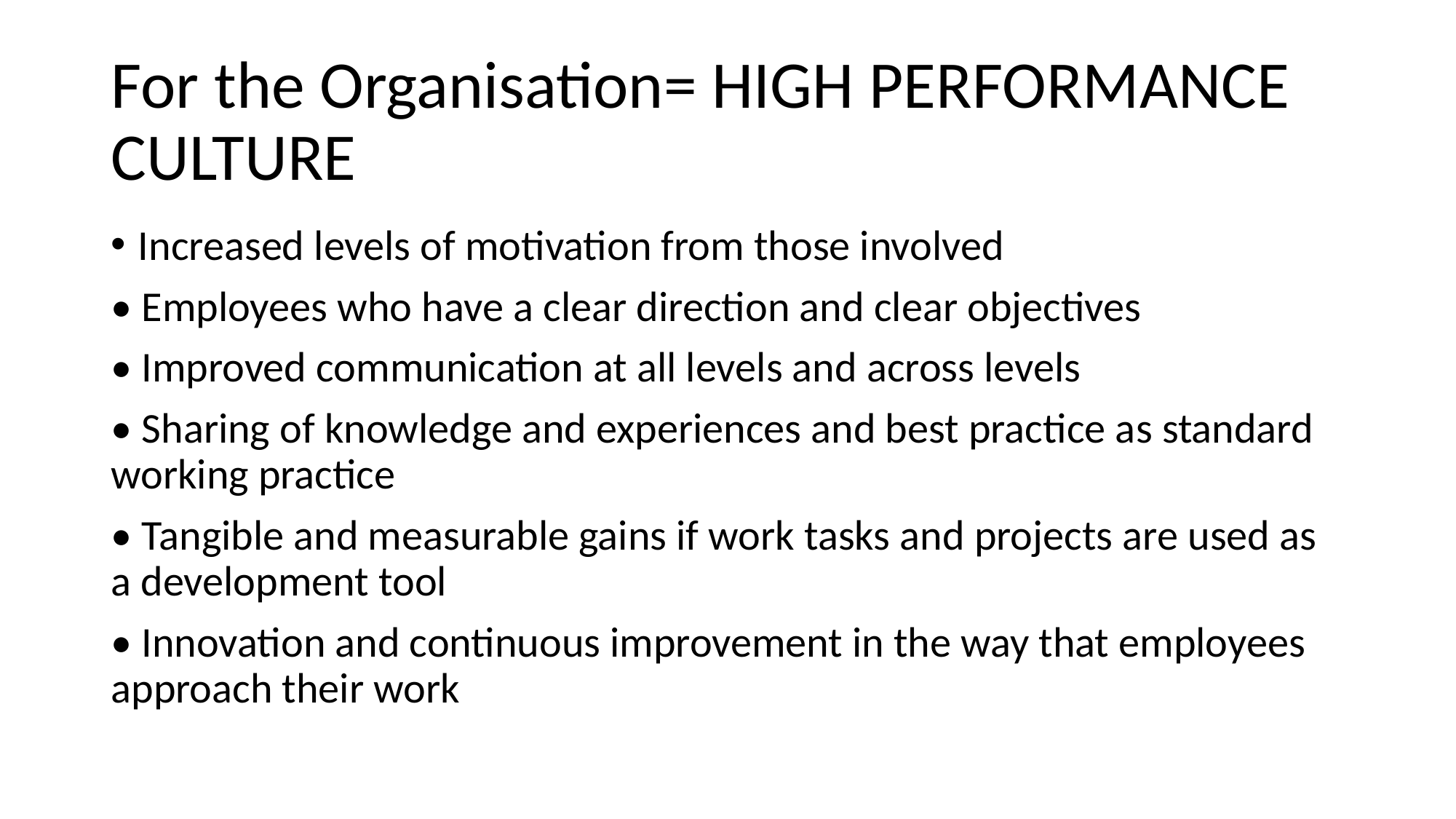

# For the Organisation= HIGH PERFORMANCE CULTURE
Increased levels of motivation from those involved
• Employees who have a clear direction and clear objectives
• Improved communication at all levels and across levels
• Sharing of knowledge and experiences and best practice as standard working practice
• Tangible and measurable gains if work tasks and projects are used as a development tool
• Innovation and continuous improvement in the way that employees approach their work